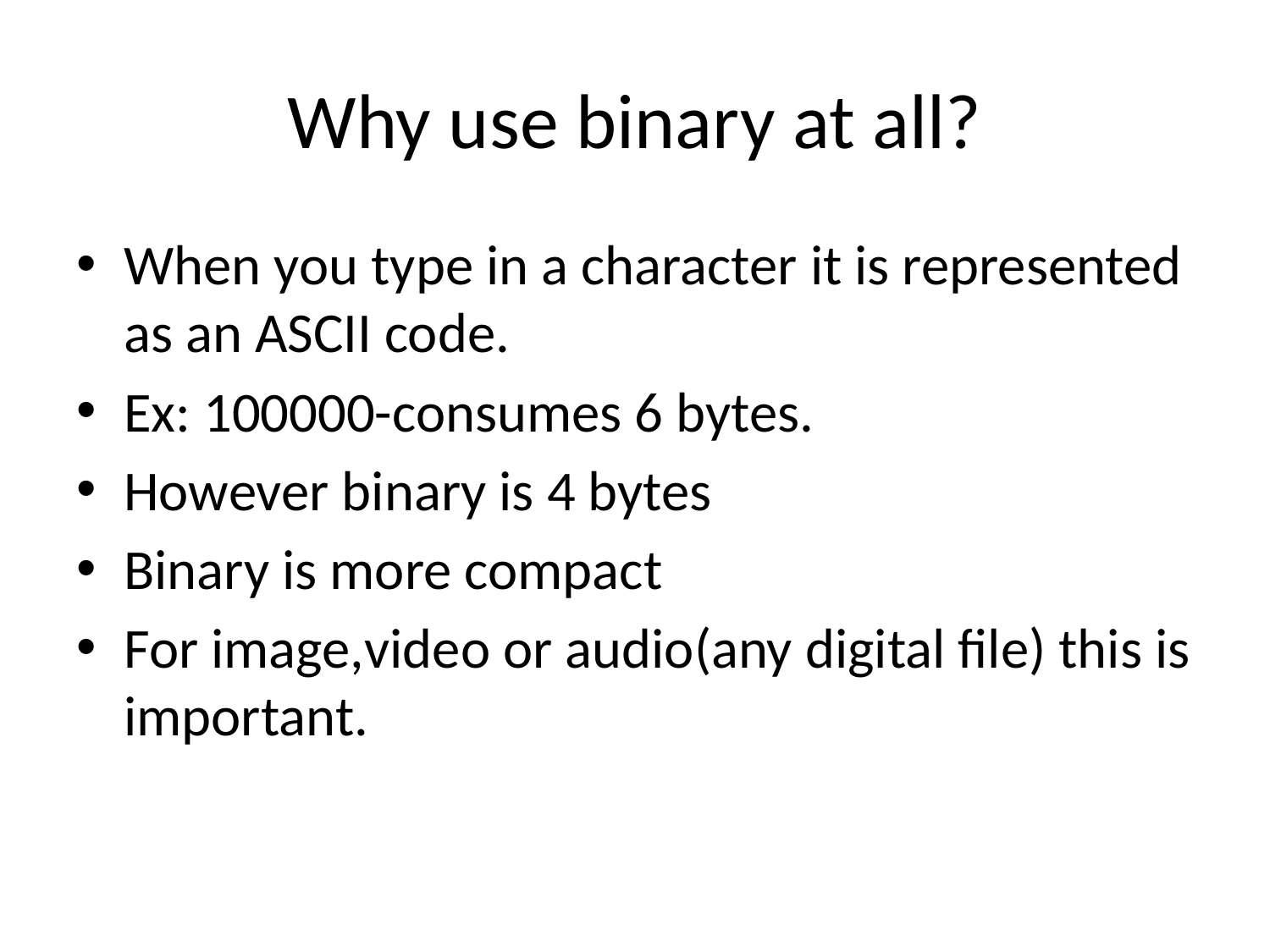

# Why use binary at all?
When you type in a character it is represented as an ASCII code.
Ex: 100000-consumes 6 bytes.
However binary is 4 bytes
Binary is more compact
For image,video or audio(any digital file) this is important.